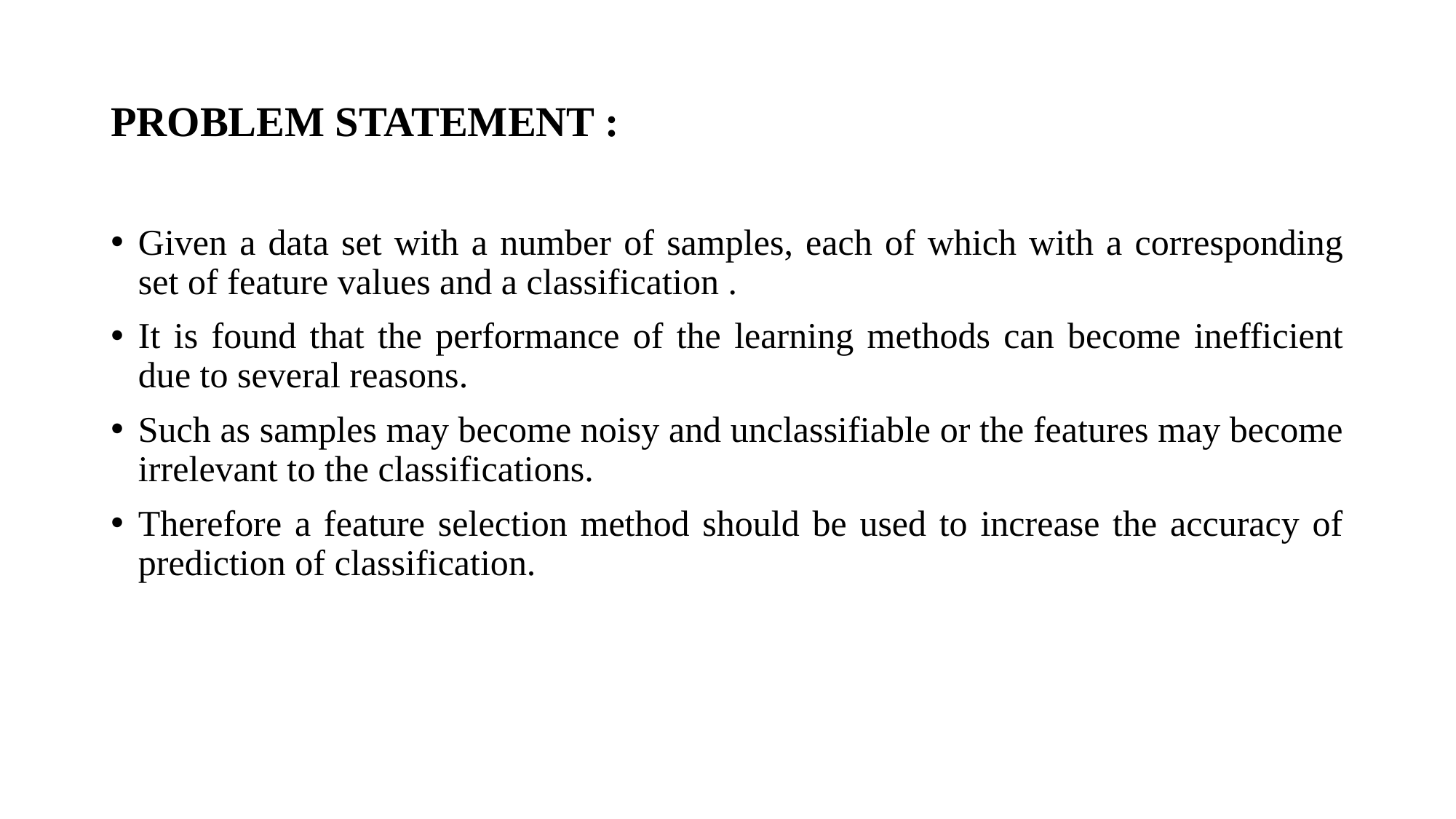

# PROBLEM STATEMENT :
Given a data set with a number of samples, each of which with a corresponding set of feature values and a classification .
It is found that the performance of the learning methods can become inefficient due to several reasons.
Such as samples may become noisy and unclassifiable or the features may become irrelevant to the classifications.
Therefore a feature selection method should be used to increase the accuracy of prediction of classification.